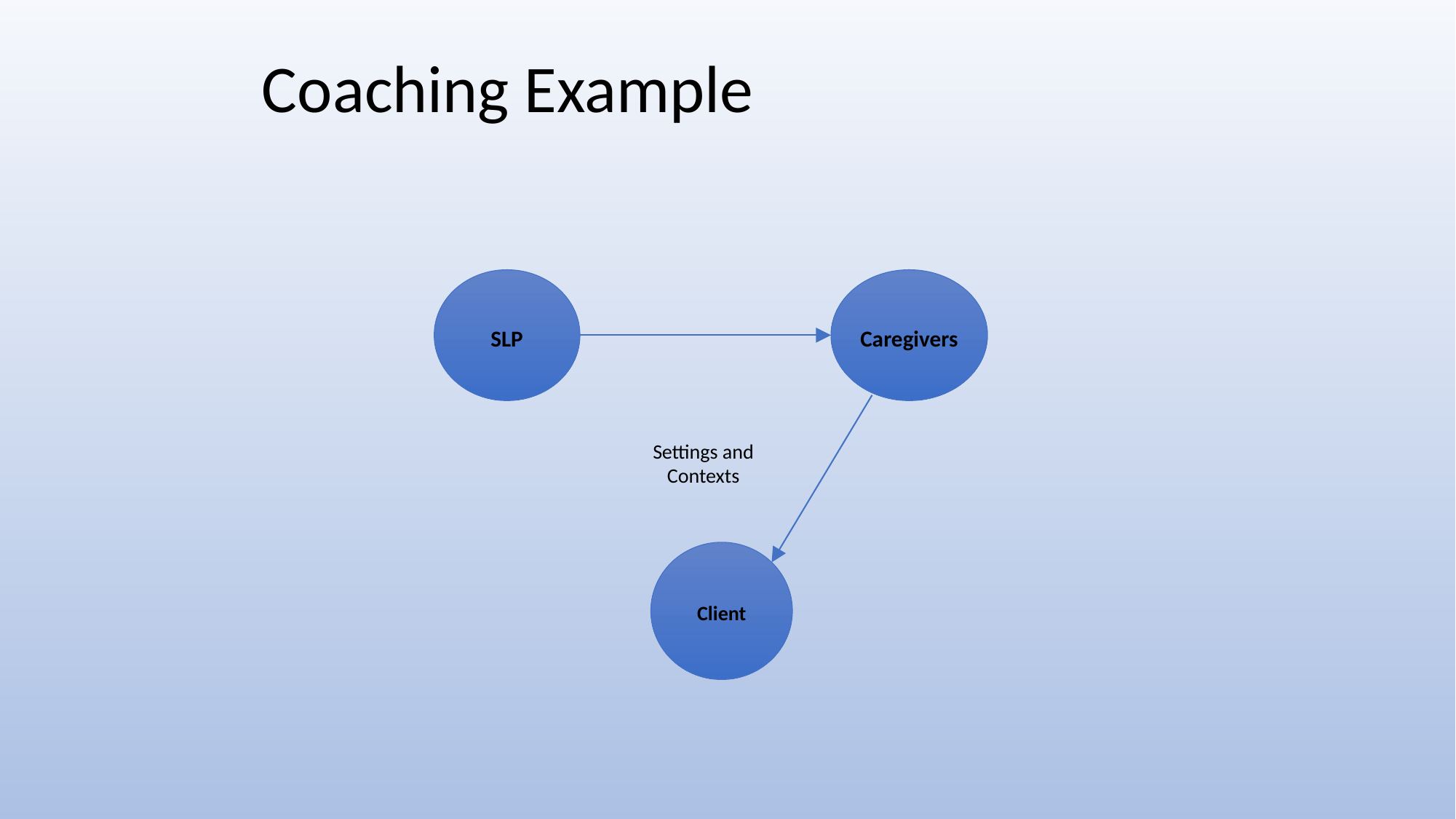

# Coaching Example

SLP
Caregivers
Settings and Contexts

Client